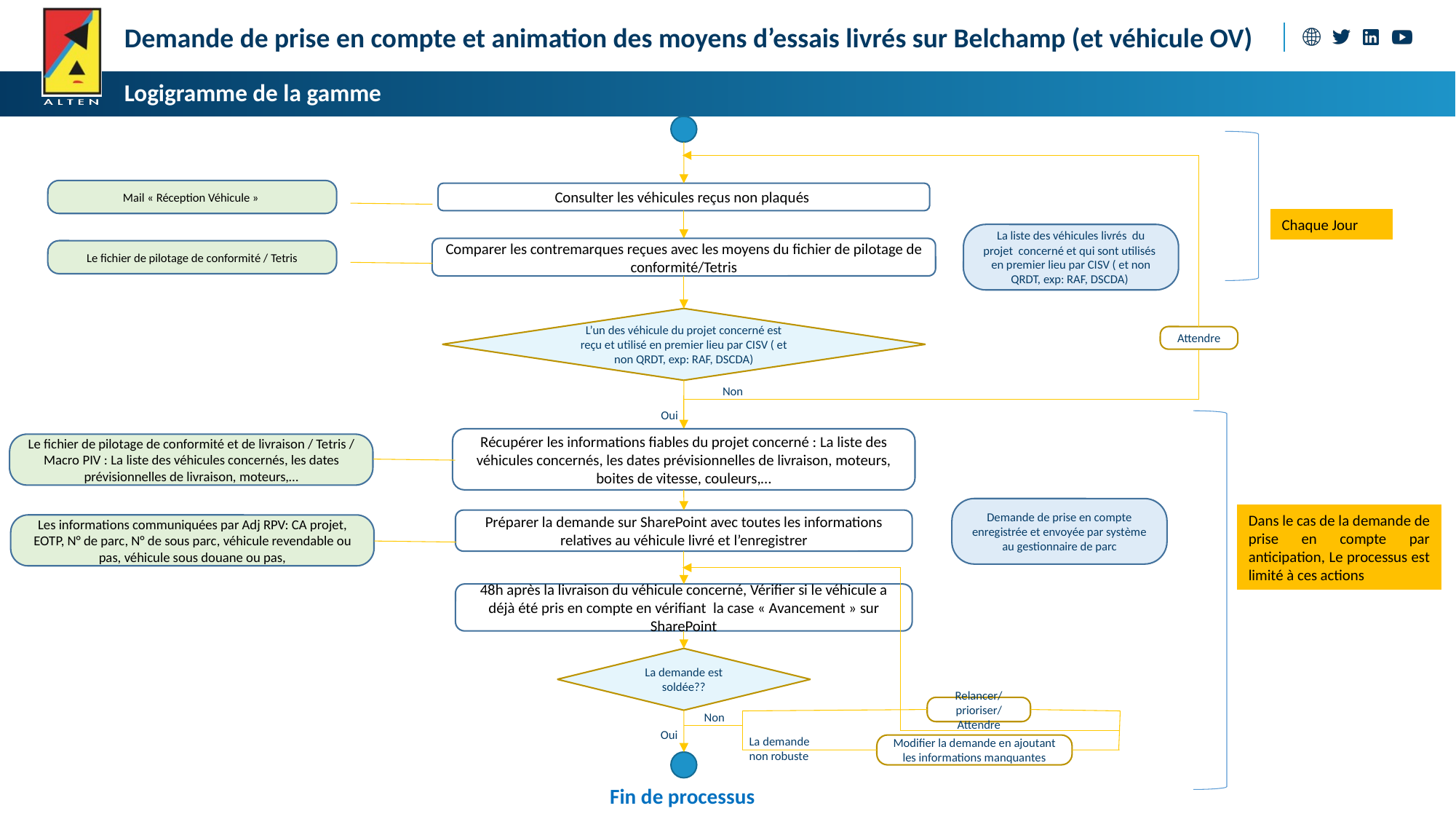

Demande de prise en compte et animation des moyens d’essais livrés sur Belchamp (et véhicule OV)
Logigramme de la gamme

Mail « Réception Véhicule »
Consulter les véhicules reçus non plaqués
Chaque Jour
La liste des véhicules livrés  du projet  concerné et qui sont utilisés  en premier lieu par CISV ( et non QRDT, exp: RAF, DSCDA)
Comparer les contremarques reçues avec les moyens du fichier de pilotage de conformité/Tetris
Le fichier de pilotage de conformité / Tetris
L’un des véhicule du projet concerné est reçu et utilisé en premier lieu par CISV ( et non QRDT, exp: RAF, DSCDA)
Attendre
Non
Oui

Récupérer les informations fiables du projet concerné : La liste des véhicules concernés, les dates prévisionnelles de livraison, moteurs, boites de vitesse, couleurs,…
Le fichier de pilotage de conformité et de livraison / Tetris / Macro PIV : La liste des véhicules concernés, les dates prévisionnelles de livraison, moteurs,…
Demande de prise en compte enregistrée et envoyée par système au gestionnaire de parc
Dans le cas de la demande de prise en compte par anticipation, Le processus est limité à ces actions
Préparer la demande sur SharePoint avec toutes les informations relatives au véhicule livré et l’enregistrer
Les informations communiquées par Adj RPV: CA projet, EOTP, N° de parc, N° de sous parc, véhicule revendable ou pas, véhicule sous douane ou pas,
48h après la livraison du véhicule concerné, Vérifier si le véhicule a déjà été pris en compte en vérifiant  la case « Avancement » sur SharePoint
La demande est soldée??
Relancer/prioriser/Attendre
Non
Oui
La demande non robuste
Modifier la demande en ajoutant les informations manquantes

Fin de processus